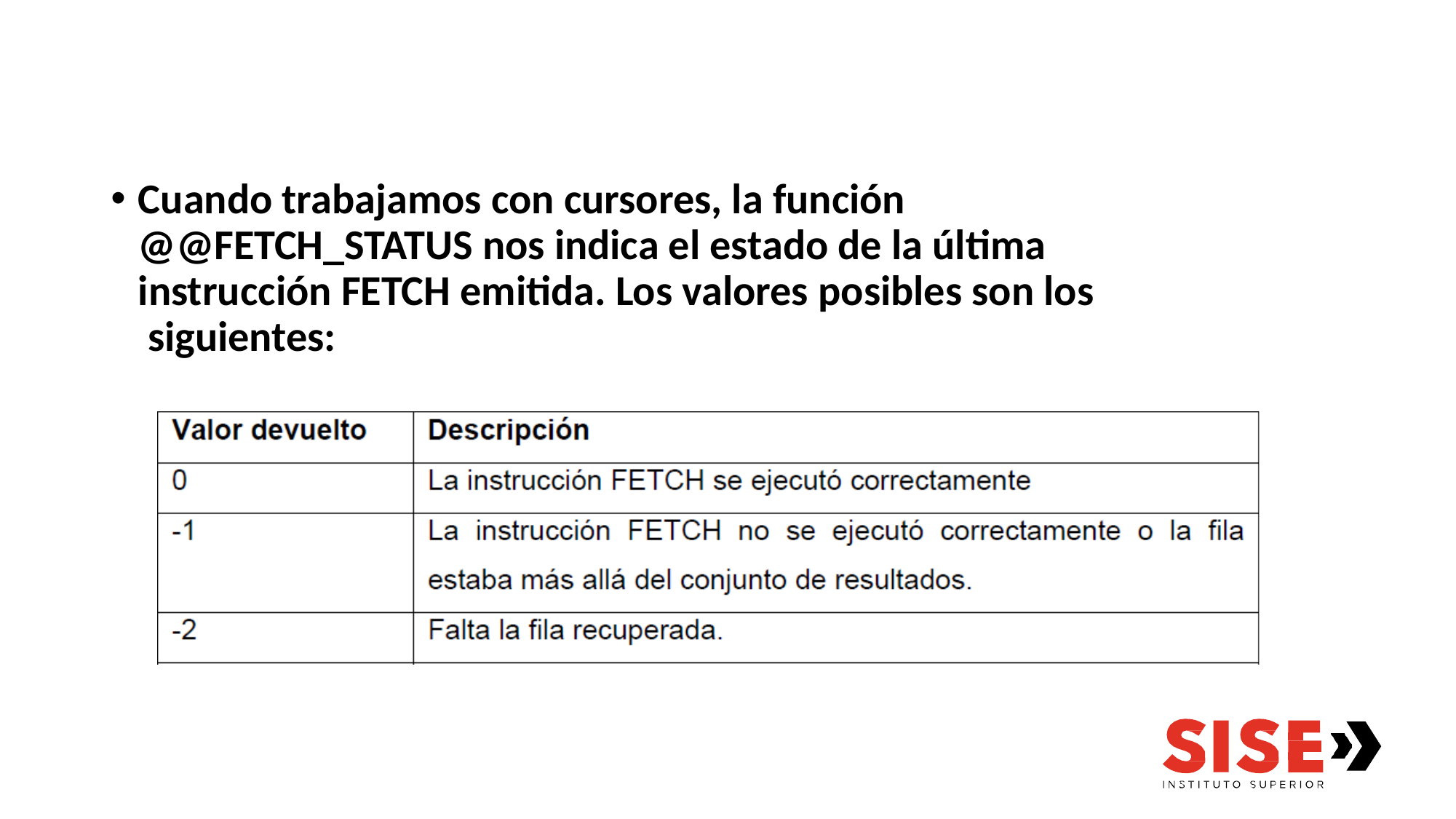

Cuando trabajamos con cursores, la función  @@FETCH_STATUS nos indica el estado de la última  instrucción FETCH emitida. Los valores posibles son los  siguientes: